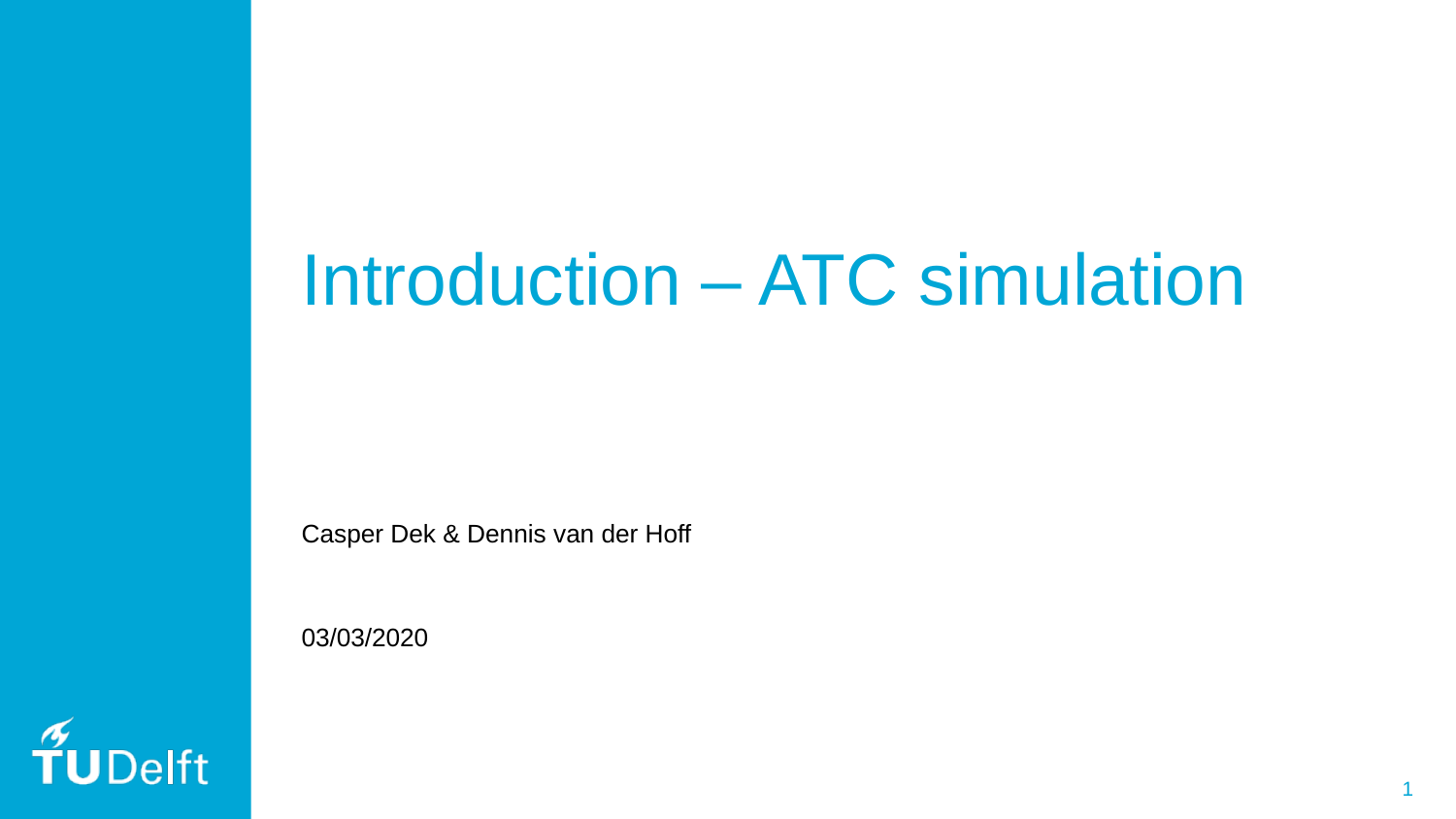

# Introduction – ATC simulation
Casper Dek & Dennis van der Hoff

03/03/2020